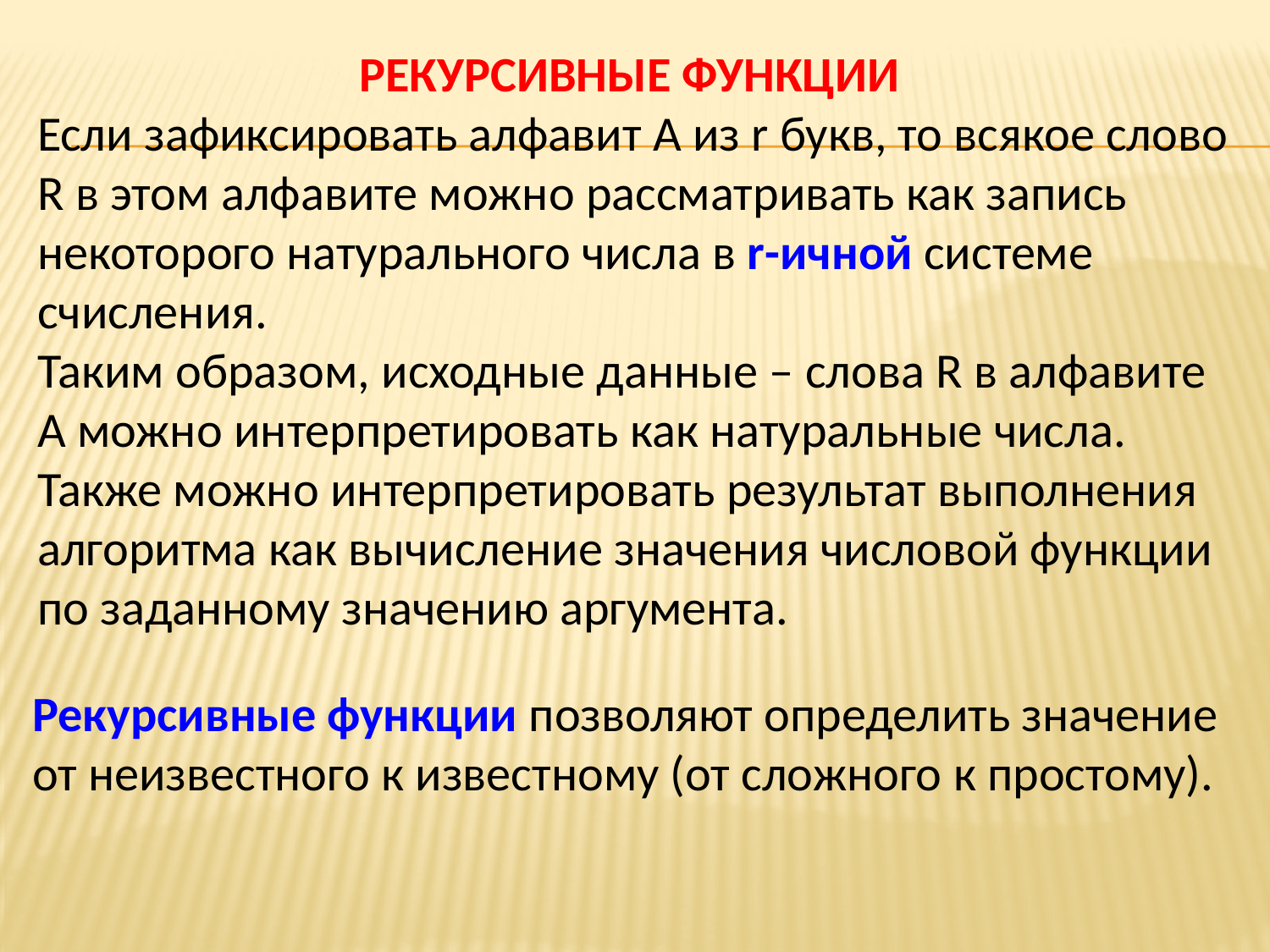

РЕКУРСИВНЫЕ ФУНКЦИИ
Если зафиксировать алфавит А из r букв, то всякое слово R в этом алфавите можно рассматривать как запись некоторого натурального числа в r-ичной системе счисления.
Таким образом, исходные данные – слова R в алфавите A можно интерпретировать как натуральные числа. Также можно интерпретировать результат выполнения алгоритма как вычисление значения числовой функции по заданному значению аргумента.
Рекурсивные функции позволяют определить значение от неизвестного к известному (от сложного к простому).